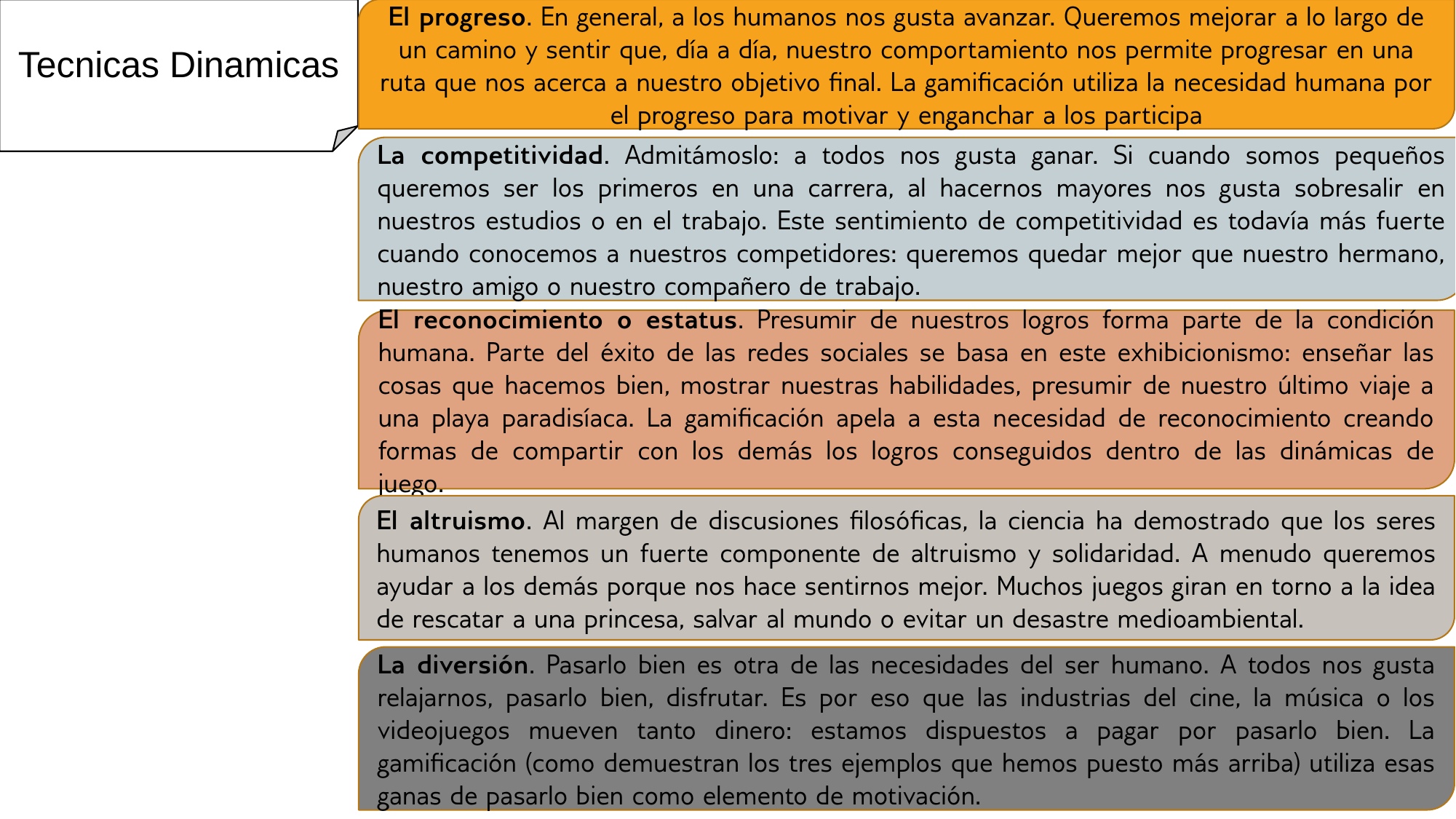

El progreso. En general, a los humanos nos gusta avanzar. Queremos mejorar a lo largo de un camino y sentir que, día a día, nuestro comportamiento nos permite progresar en una ruta que nos acerca a nuestro objetivo final. La gamificación utiliza la necesidad humana por el progreso para motivar y enganchar a los participa
Tecnicas Dinamicas

La competitividad. Admitámoslo: a todos nos gusta ganar. Si cuando somos pequeños queremos ser los primeros en una carrera, al hacernos mayores nos gusta sobresalir en nuestros estudios o en el trabajo. Este sentimiento de competitividad es todavía más fuerte cuando conocemos a nuestros competidores: queremos quedar mejor que nuestro hermano, nuestro amigo o nuestro compañero de trabajo.

El reconocimiento o estatus. Presumir de nuestros logros forma parte de la condición humana. Parte del éxito de las redes sociales se basa en este exhibicionismo: enseñar las cosas que hacemos bien, mostrar nuestras habilidades, presumir de nuestro último viaje a una playa paradisíaca. La gamificación apela a esta necesidad de reconocimiento creando formas de compartir con los demás los logros conseguidos dentro de las dinámicas de juego.

El altruismo. Al margen de discusiones filosóficas, la ciencia ha demostrado que los seres humanos tenemos un fuerte componente de altruismo y solidaridad. A menudo queremos ayudar a los demás porque nos hace sentirnos mejor. Muchos juegos giran en torno a la idea de rescatar a una princesa, salvar al mundo o evitar un desastre medioambiental.

La diversión. Pasarlo bien es otra de las necesidades del ser humano. A todos nos gusta relajarnos, pasarlo bien, disfrutar. Es por eso que las industrias del cine, la música o los videojuegos mueven tanto dinero: estamos dispuestos a pagar por pasarlo bien. La gamificación (como demuestran los tres ejemplos que hemos puesto más arriba) utiliza esas ganas de pasarlo bien como elemento de motivación.